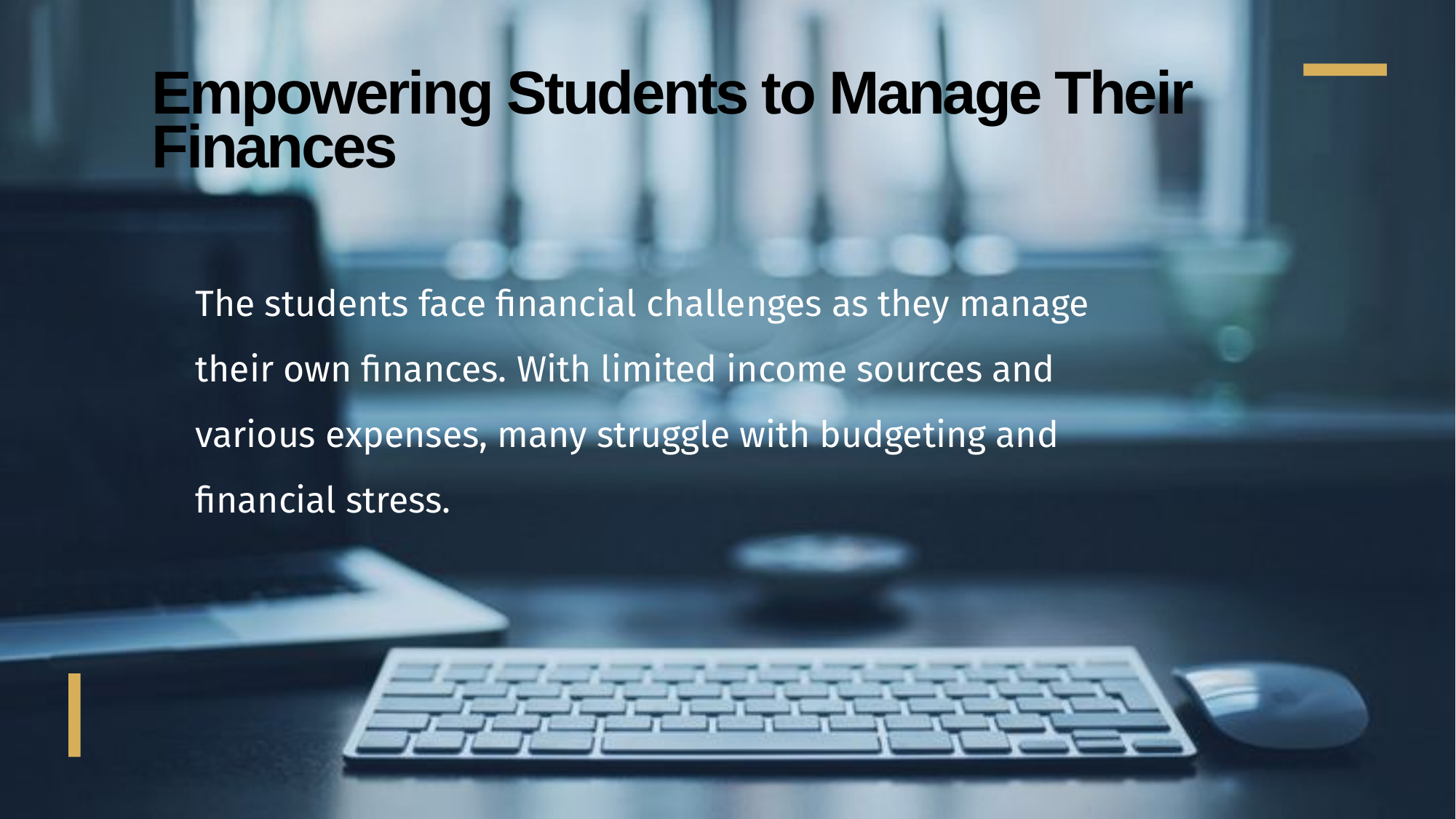

# Empowering Students to Manage Their Finances
The students face financial challenges as they manage their own finances. With limited income sources and various expenses, many struggle with budgeting and financial stress.